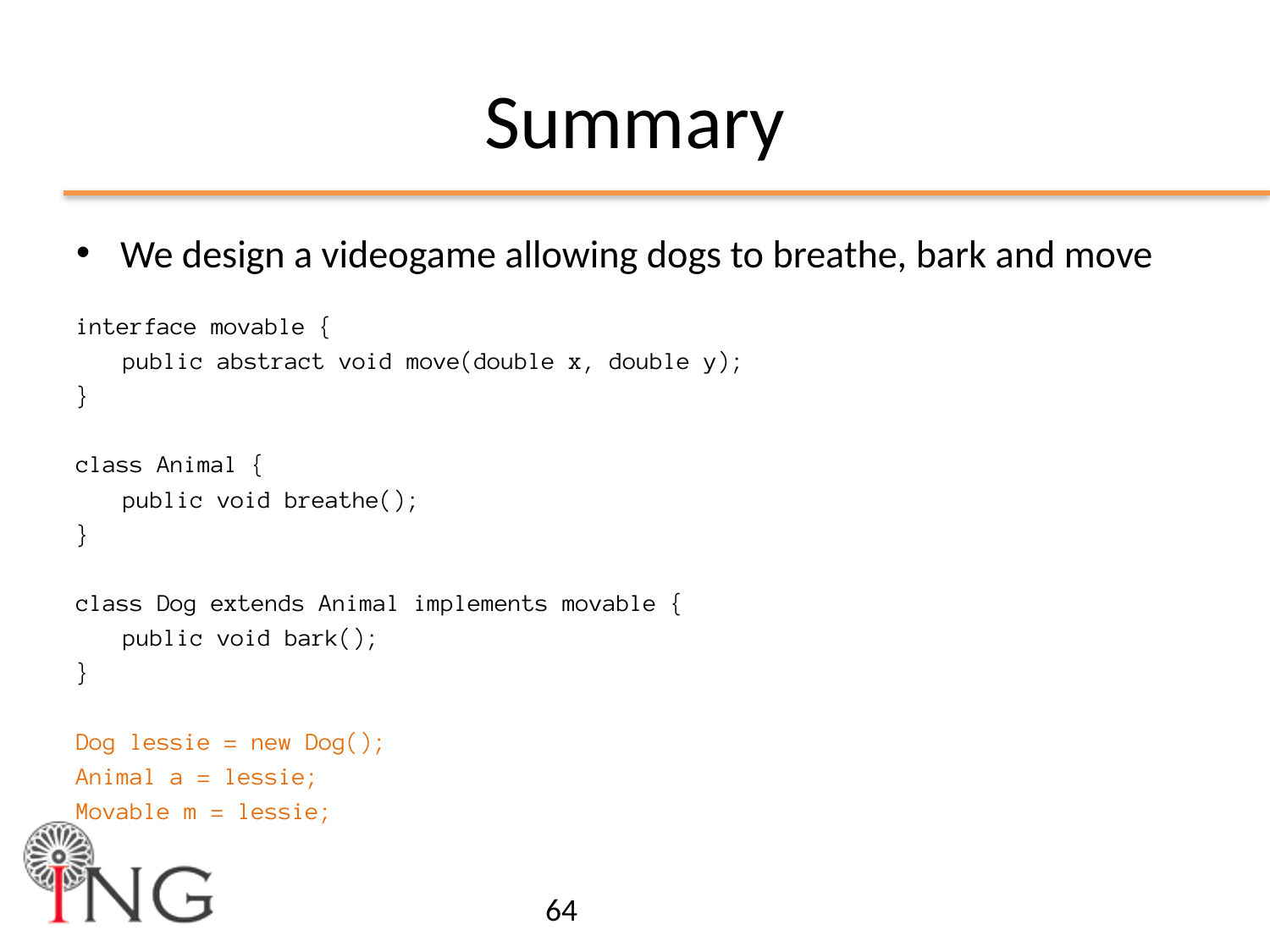

# Summary
We design a videogame allowing dogs to breathe, bark and move

interface movable {
	public abstract void move(double x, double y);
}

class Animal {
	public void breathe();
}

class Dog extends Animal implements movable {
	public void bark();
}

Dog lessie = new Dog();
Animal a = lessie;
Movable m = lessie;
64